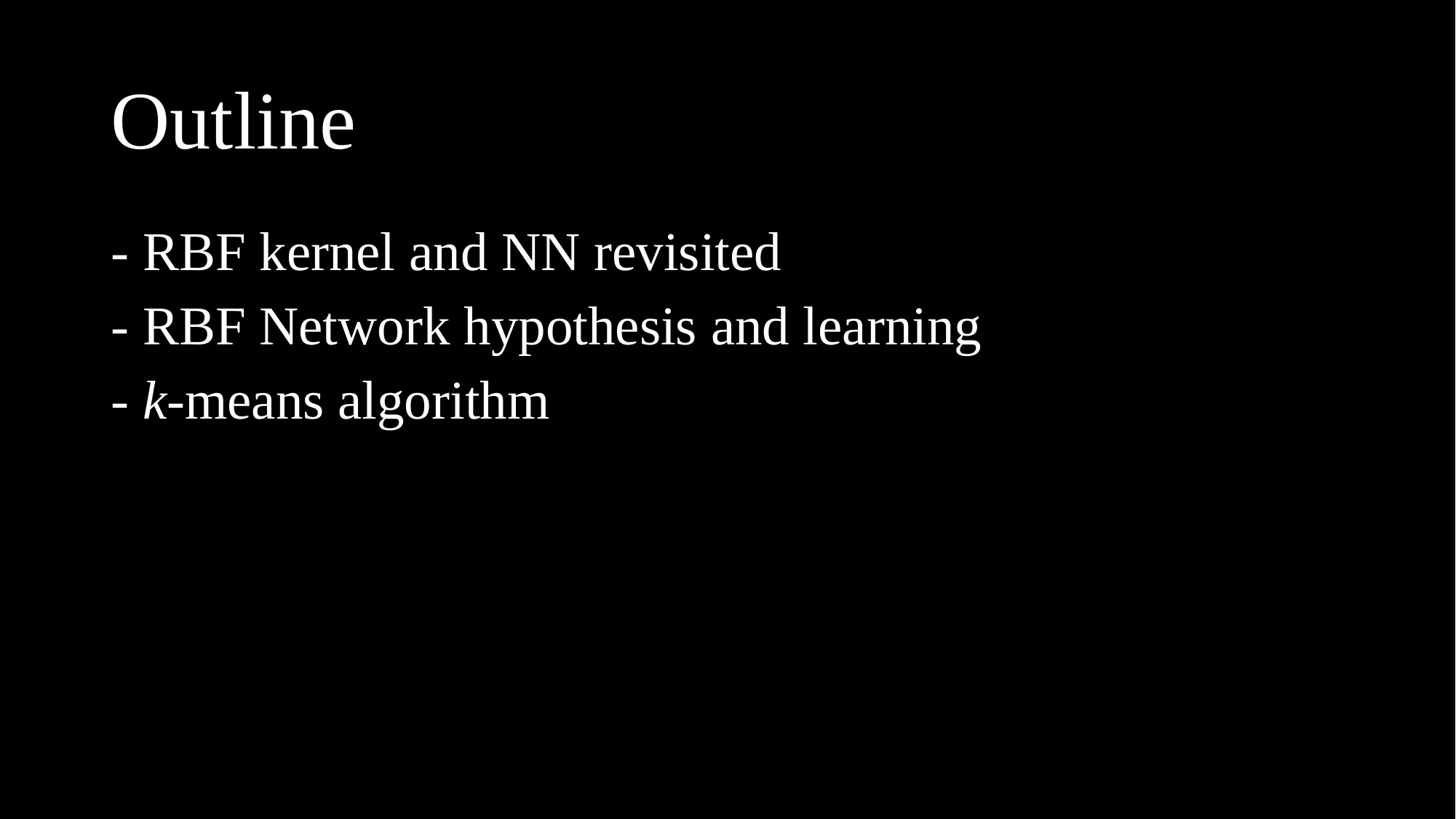

# Outline
- RBF kernel and NN revisited
- RBF Network hypothesis and learning
- k-means algorithm